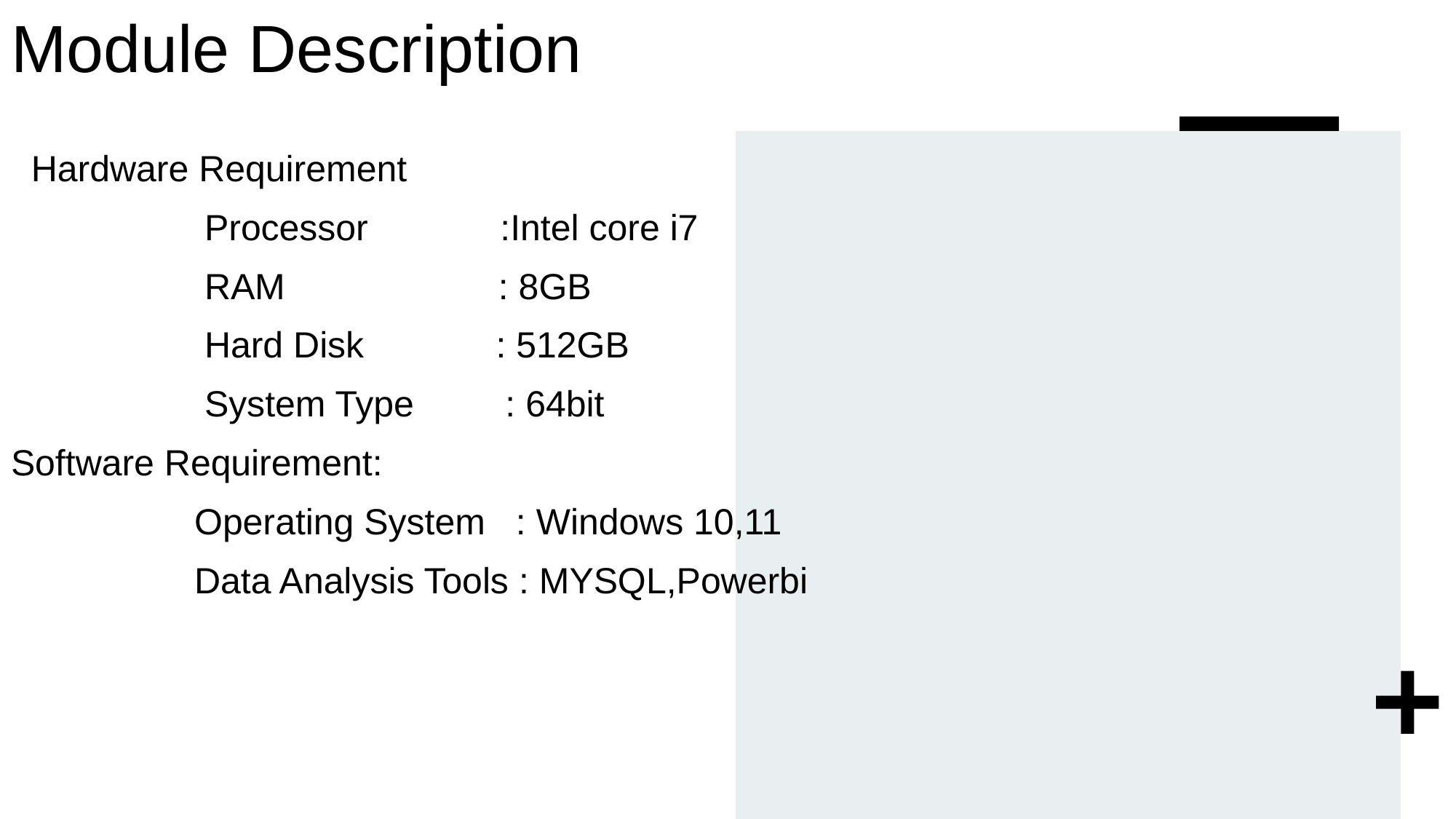

# Module Description
  Hardware Requirement
                   Processor             :Intel core i7
                   RAM                     : 8GB
                   Hard Disk             : 512GB
                   System Type         : 64bit
Software Requirement:
                  Operating System   : Windows 10,11
                  Data Analysis Tools : MYSQL,Powerbi